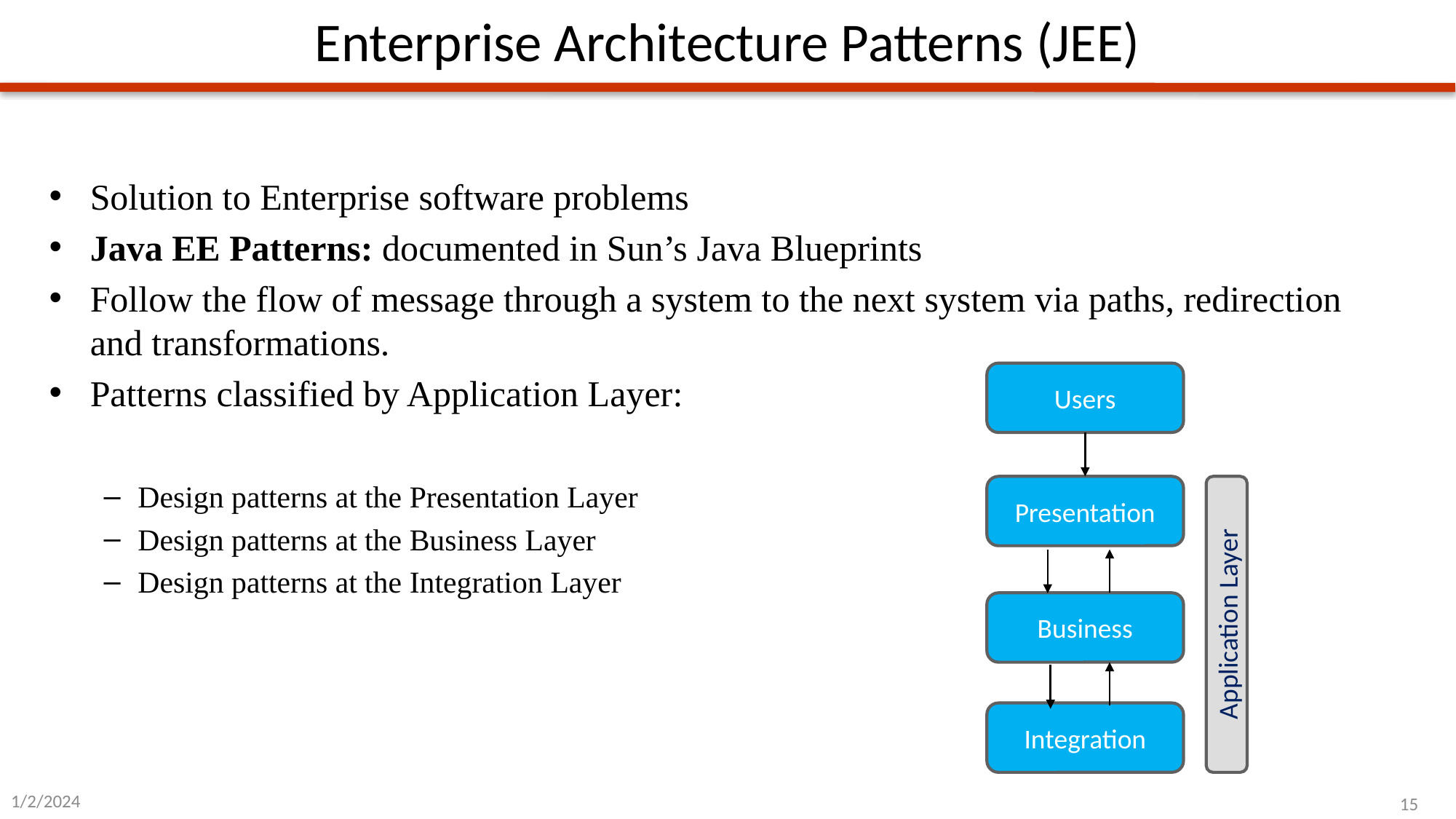

# Enterprise Architecture Patterns (JEE)
Solution to Enterprise software problems
Java EE Patterns: documented in Sun’s Java Blueprints
Follow the flow of message through a system to the next system via paths, redirection and transformations.
Patterns classified by Application Layer:

Design patterns at the Presentation Layer
Design patterns at the Business Layer
Design patterns at the Integration Layer

Users
Presentation
Application Layer
Business
Integration
1/2/2024